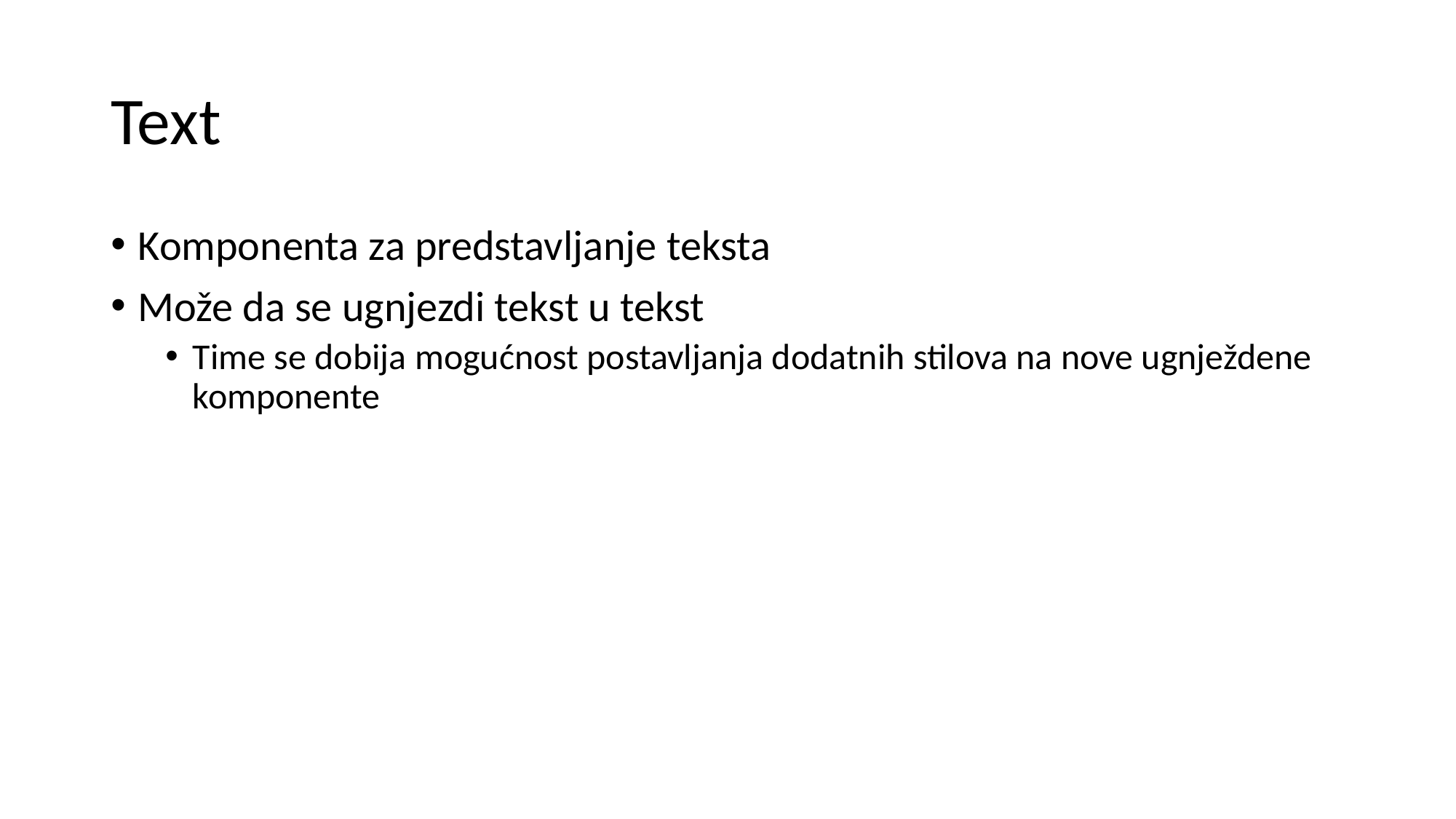

# Text
Komponenta za predstavljanje teksta
Može da se ugnjezdi tekst u tekst
Time se dobija mogućnost postavljanja dodatnih stilova na nove ugnježdene komponente